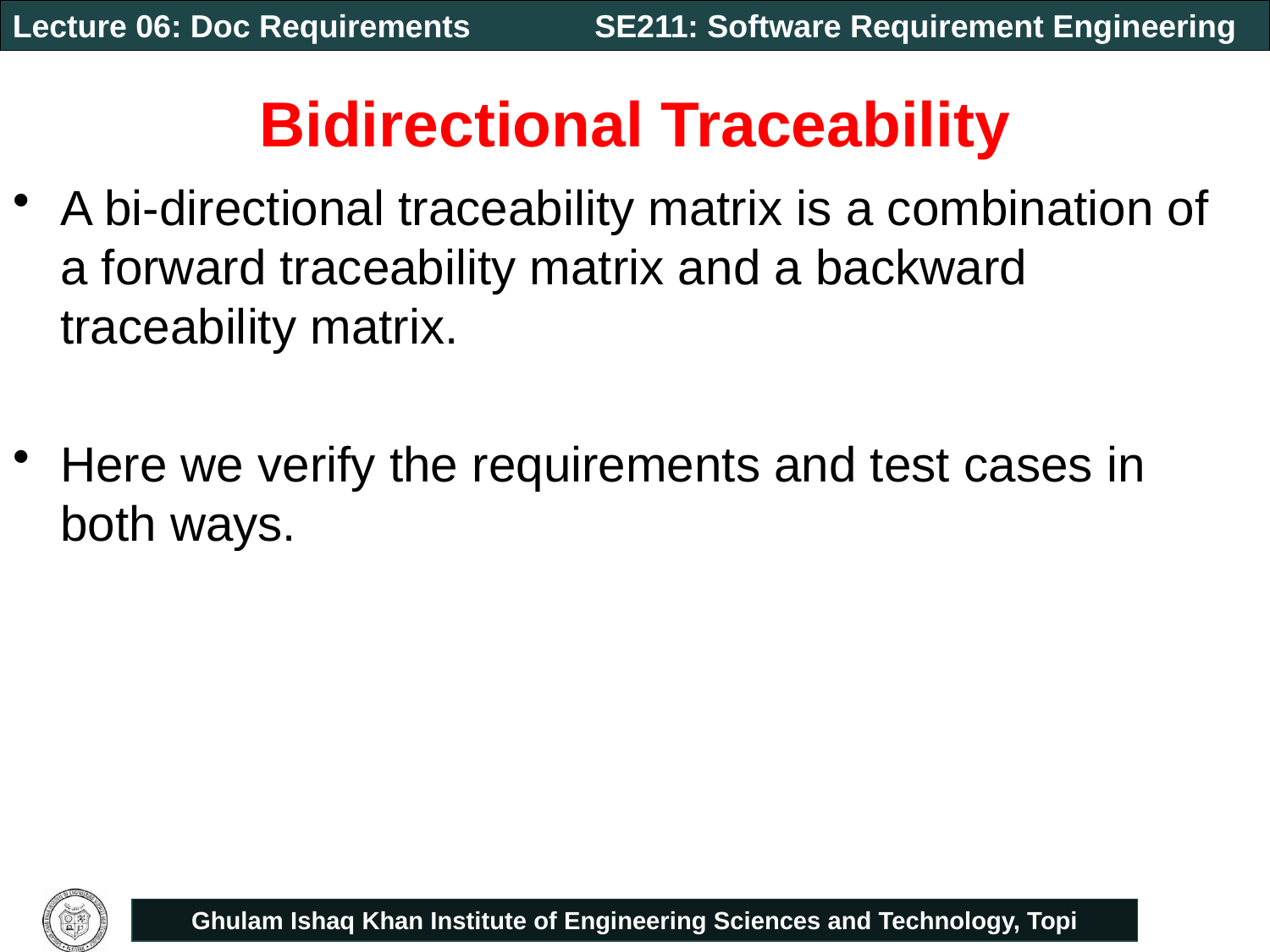

# Bidirectional Traceability
A bi-directional traceability matrix is a combination of a forward traceability matrix and a backward traceability matrix.

Here we verify the requirements and test cases in both ways.